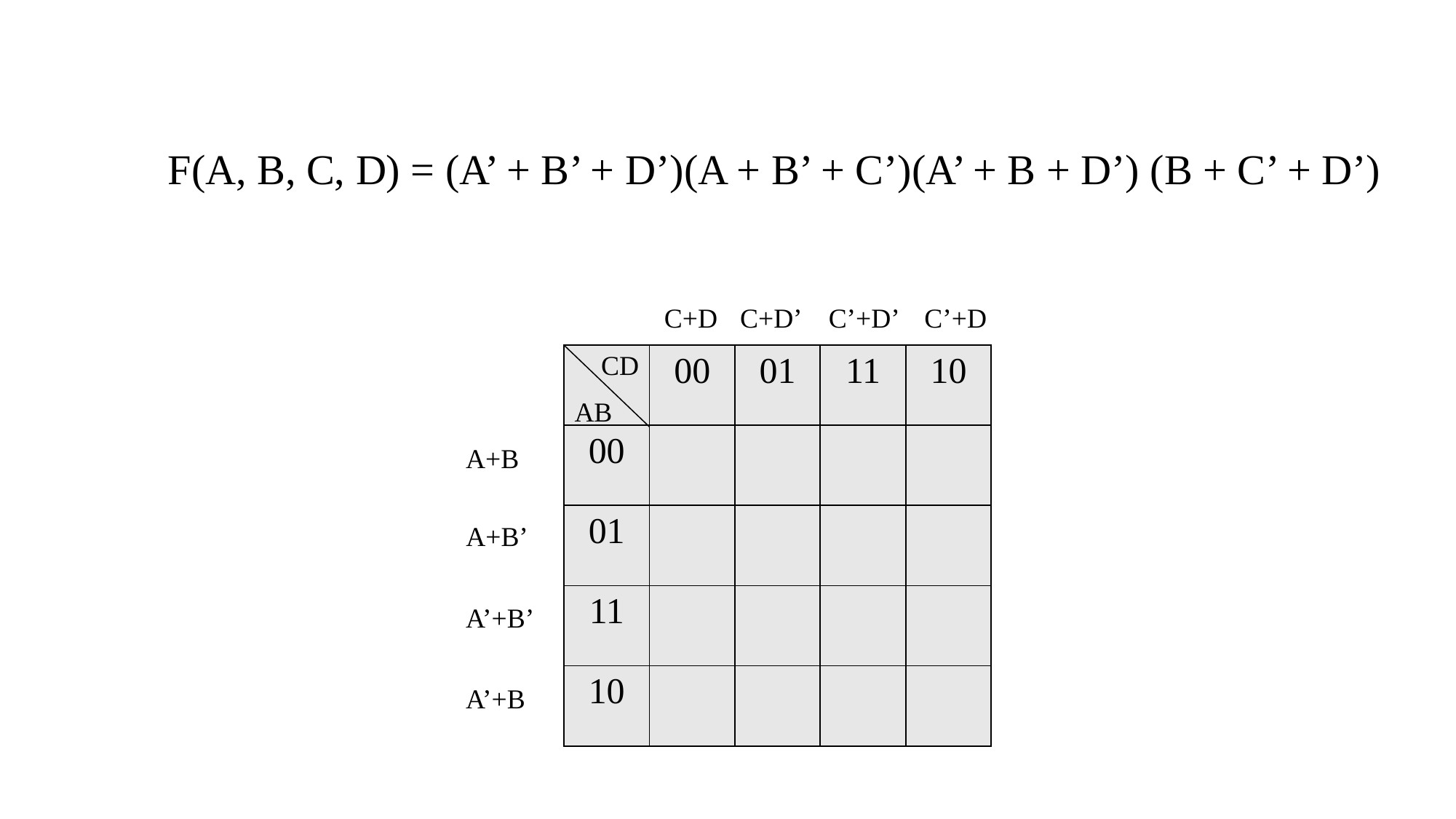

F(A, B, C, D) = (A’ + B’ + D’)(A + B’ + C’)(A’ + B + D’) (B + C’ + D’)
C+D
C+D’
C’+D’
C’+D
CD
|  | 00 | 01 | 11 | 10 |
| --- | --- | --- | --- | --- |
| 00 |  |  |  |  |
| 01 |  |  |  |  |
| 11 |  |  |  |  |
| 10 |  |  |  |  |
AB
A+B
A+B’
A’+B’
A’+B